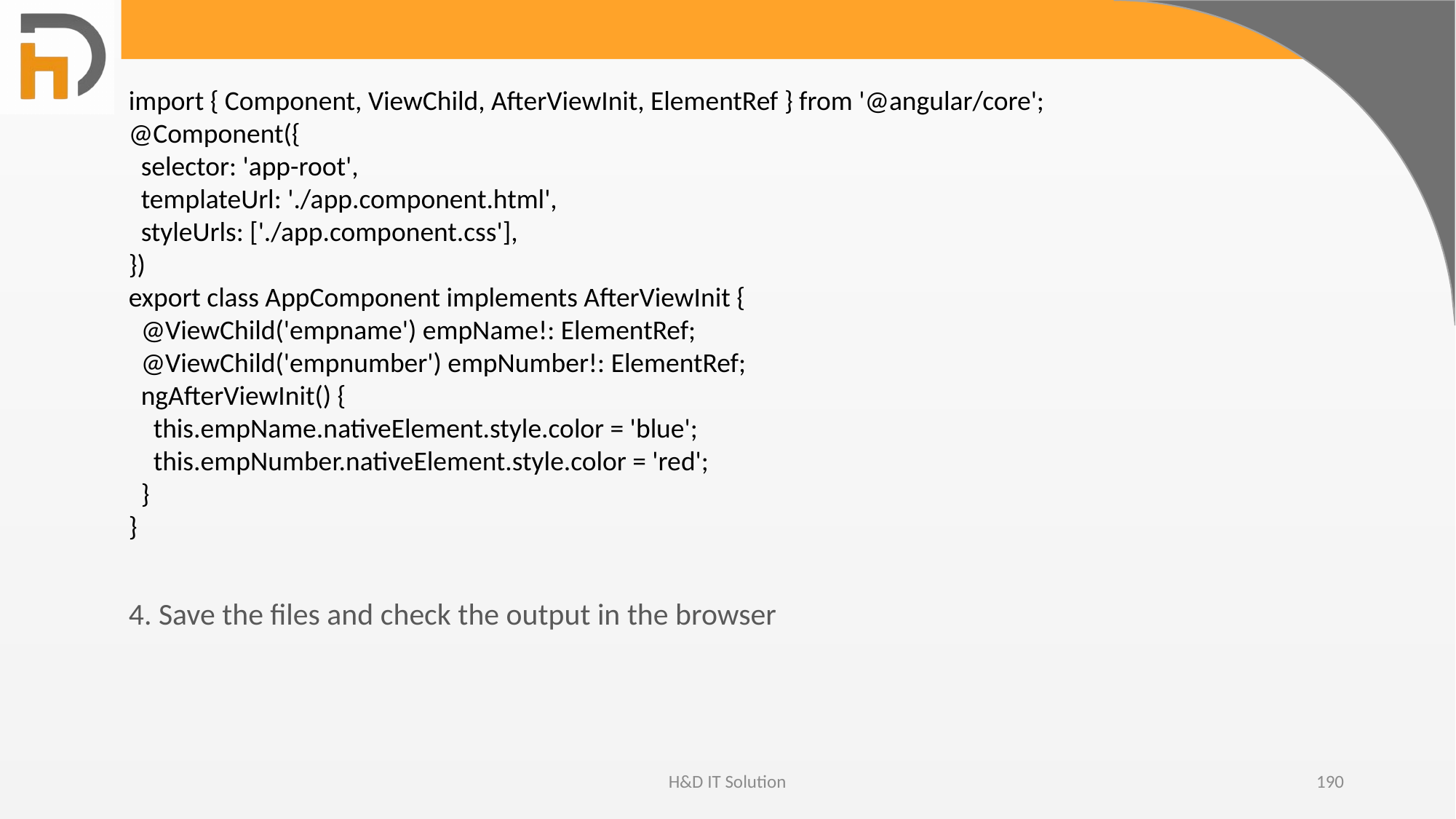

import { Component, ViewChild, AfterViewInit, ElementRef } from '@angular/core';
@Component({
  selector: 'app-root',
  templateUrl: './app.component.html',
  styleUrls: ['./app.component.css'],
})
export class AppComponent implements AfterViewInit {
  @ViewChild('empname') empName!: ElementRef;
  @ViewChild('empnumber') empNumber!: ElementRef;
  ngAfterViewInit() {
    this.empName.nativeElement.style.color = 'blue';
    this.empNumber.nativeElement.style.color = 'red';
  }
}
4. Save the files and check the output in the browser
H&D IT Solution
190